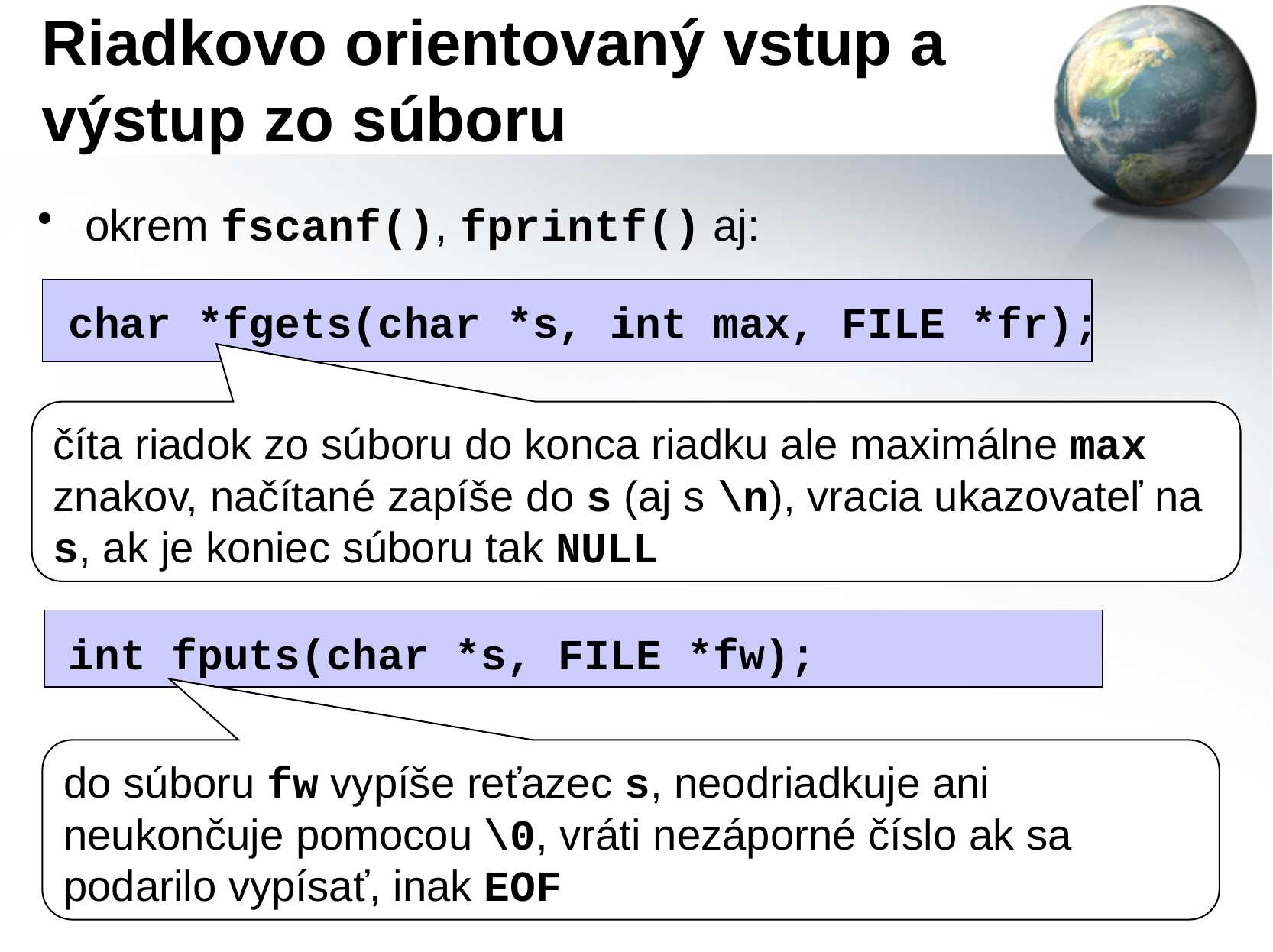

# Riadkovo orientovaný vstup a výstup zo súboru
okrem fscanf(), fprintf() aj:

char *fgets(char *s, int max, FILE *fr);
číta riadok zo súboru do konca riadku ale maximálne max znakov, načítané zapíše do s (aj s \n), vracia ukazovateľ na s, ak je koniec súboru tak NULL

int fputs(char *s, FILE *fw);
do súboru fw vypíše reťazec s, neodriadkuje ani neukončuje pomocou \0, vráti nezáporné číslo ak sa podarilo vypísať, inak EOF